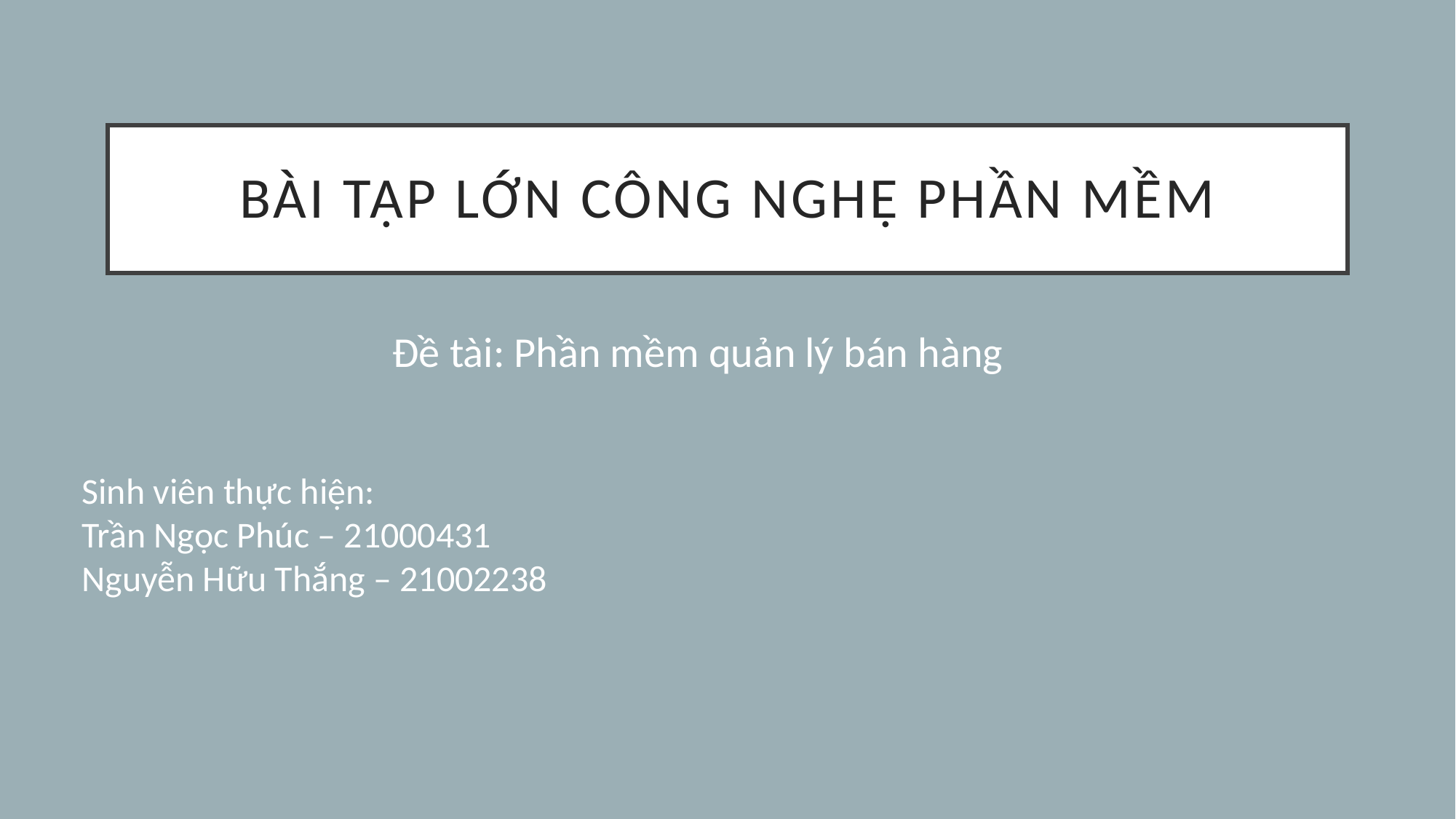

# Bài tập Lớn CÔng Nghệ Phần MỀM
Đề tài: Phần mềm quản lý bán hàng
Sinh viên thực hiện:
Trần Ngọc Phúc – 21000431
Nguyễn Hữu Thắng – 21002238